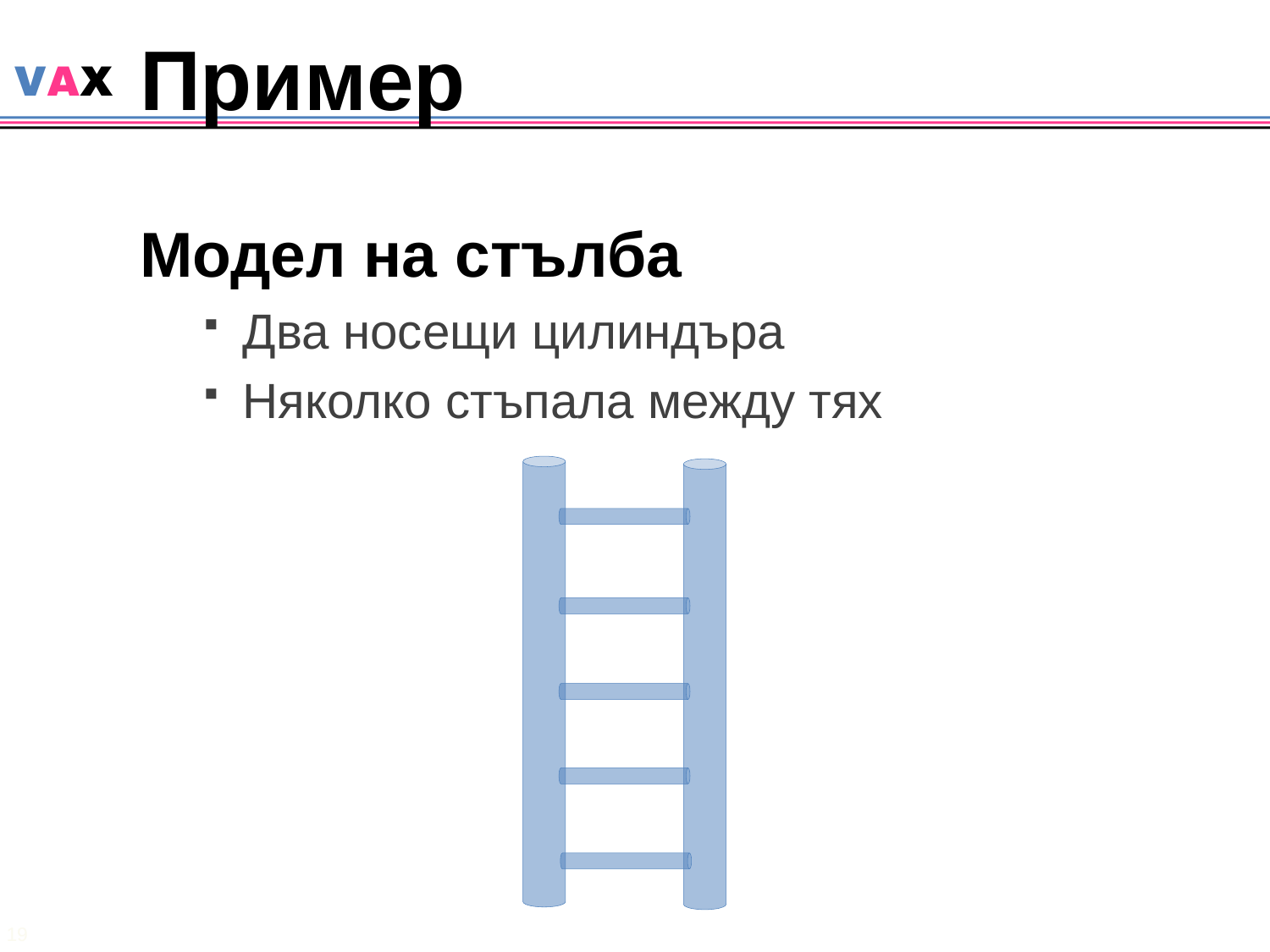

# Пример
Модел на стълба
Два носещи цилиндъра
Няколко стъпала между тях